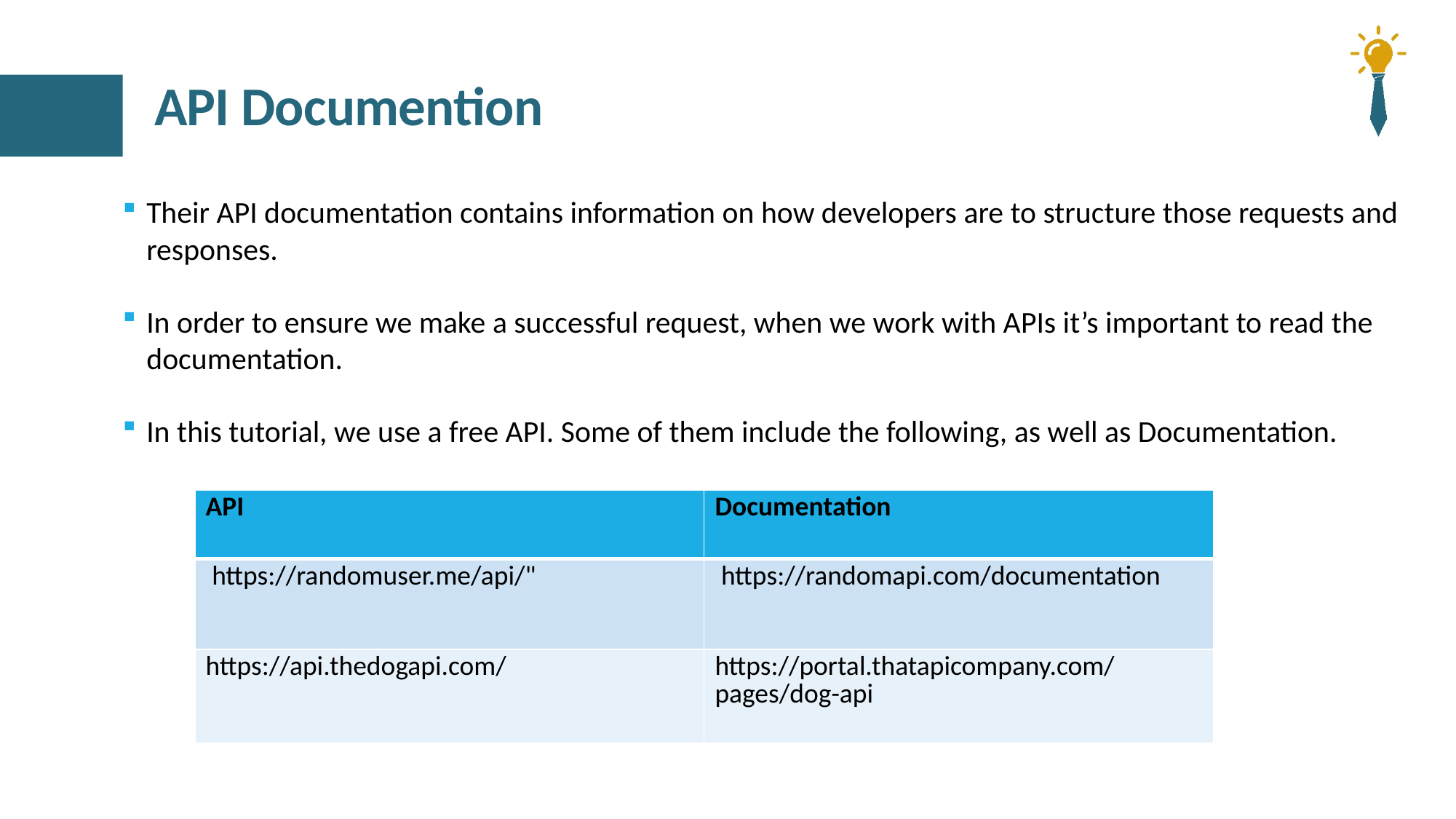

# API Documention
Their API documentation contains information on how developers are to structure those requests and responses.

In order to ensure we make a successful request, when we work with APIs it’s important to read the documentation.

In this tutorial, we use a free API. Some of them include the following, as well as Documentation.

| API | Documentation |
| --- | --- |
| https://randomuser.me/api/" | https://randomapi.com/documentation |
| https://api.thedogapi.com/ | https://portal.thatapicompany.com/pages/dog-api |